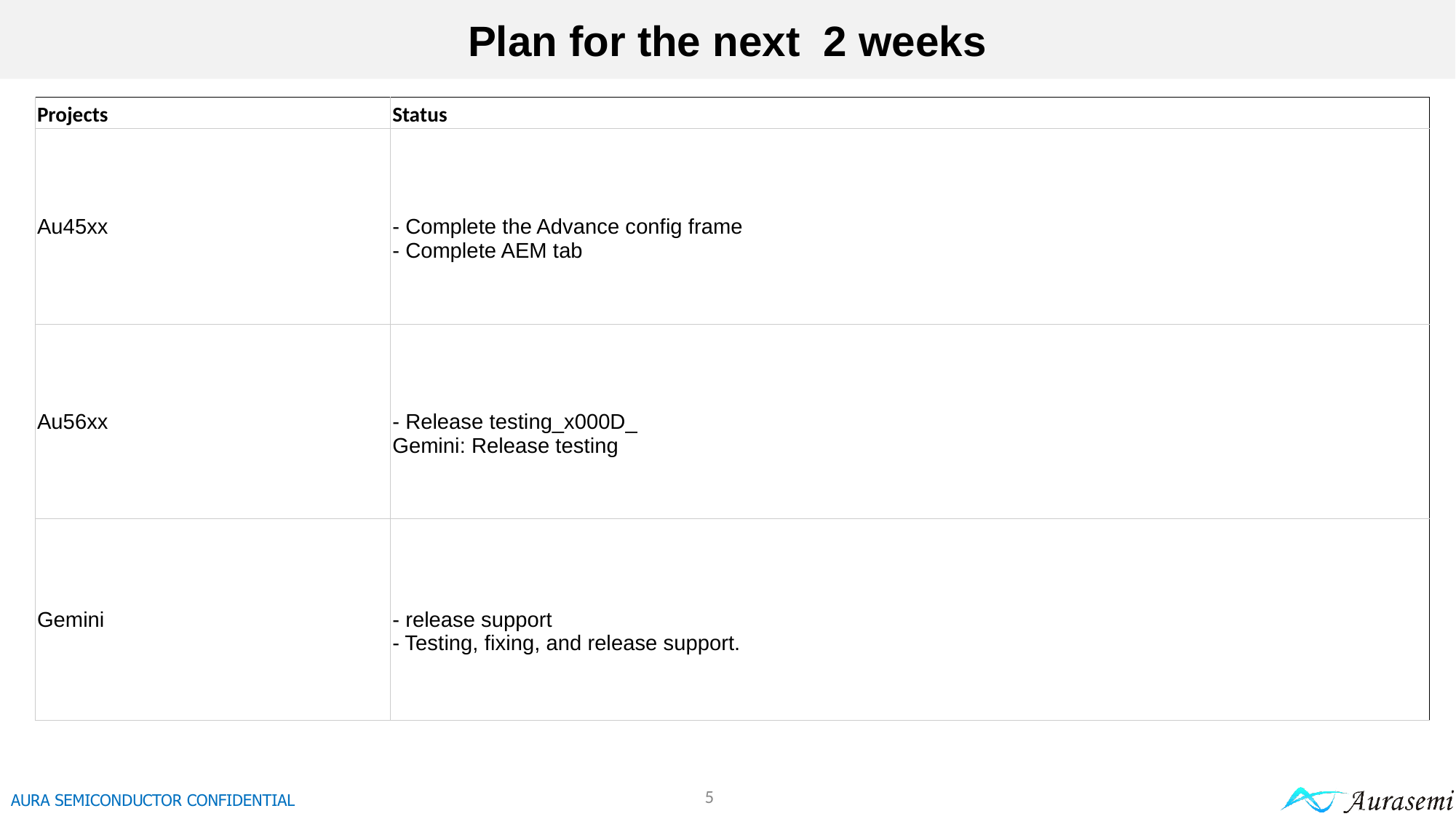

# Plan for the next  2 weeks
| Projects | Status |
| --- | --- |
| Au45xx | - Complete the Advance config frame - Complete AEM tab |
| Au56xx | - Release testing\_x000D\_ Gemini: Release testing |
| Gemini | - release support - Testing, fixing, and release support. |
5
AURA SEMICONDUCTOR CONFIDENTIAL